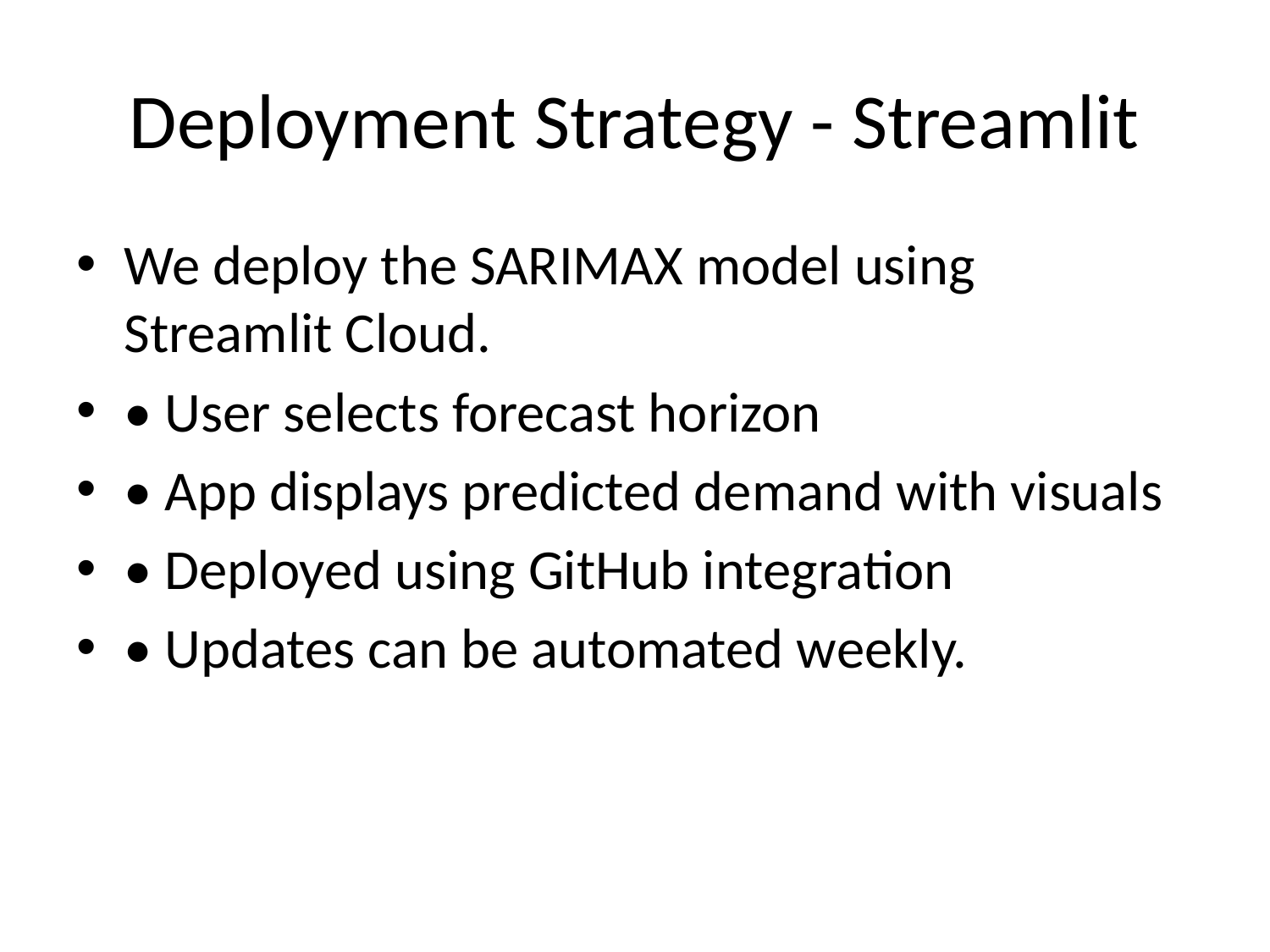

# Deployment Strategy - Streamlit
We deploy the SARIMAX model using Streamlit Cloud.
• User selects forecast horizon
• App displays predicted demand with visuals
• Deployed using GitHub integration
• Updates can be automated weekly.